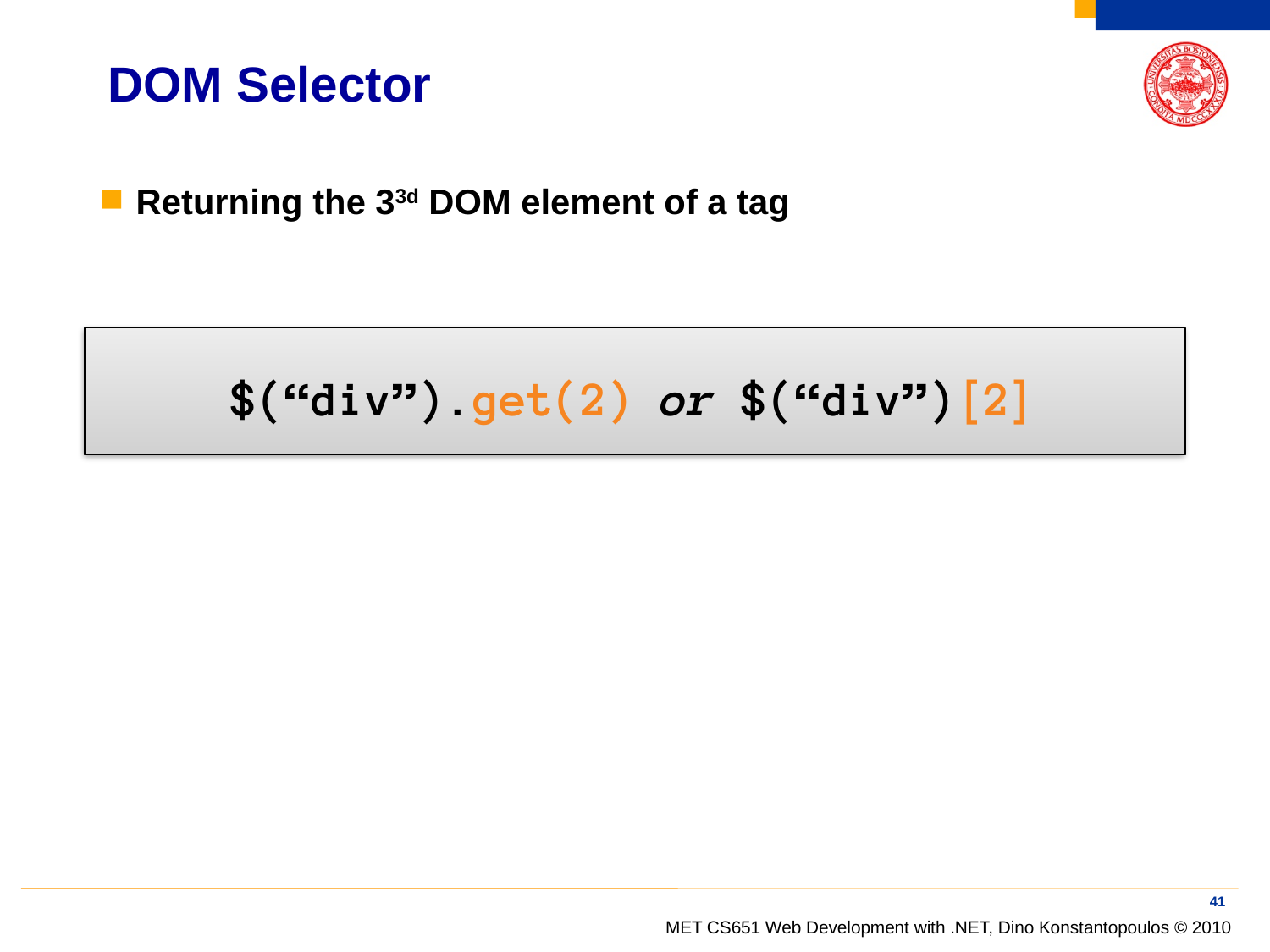

# DOM Selector
Returning the 33d DOM element of a tag
$(“div”).get(2) or $(“div”)[2]
41